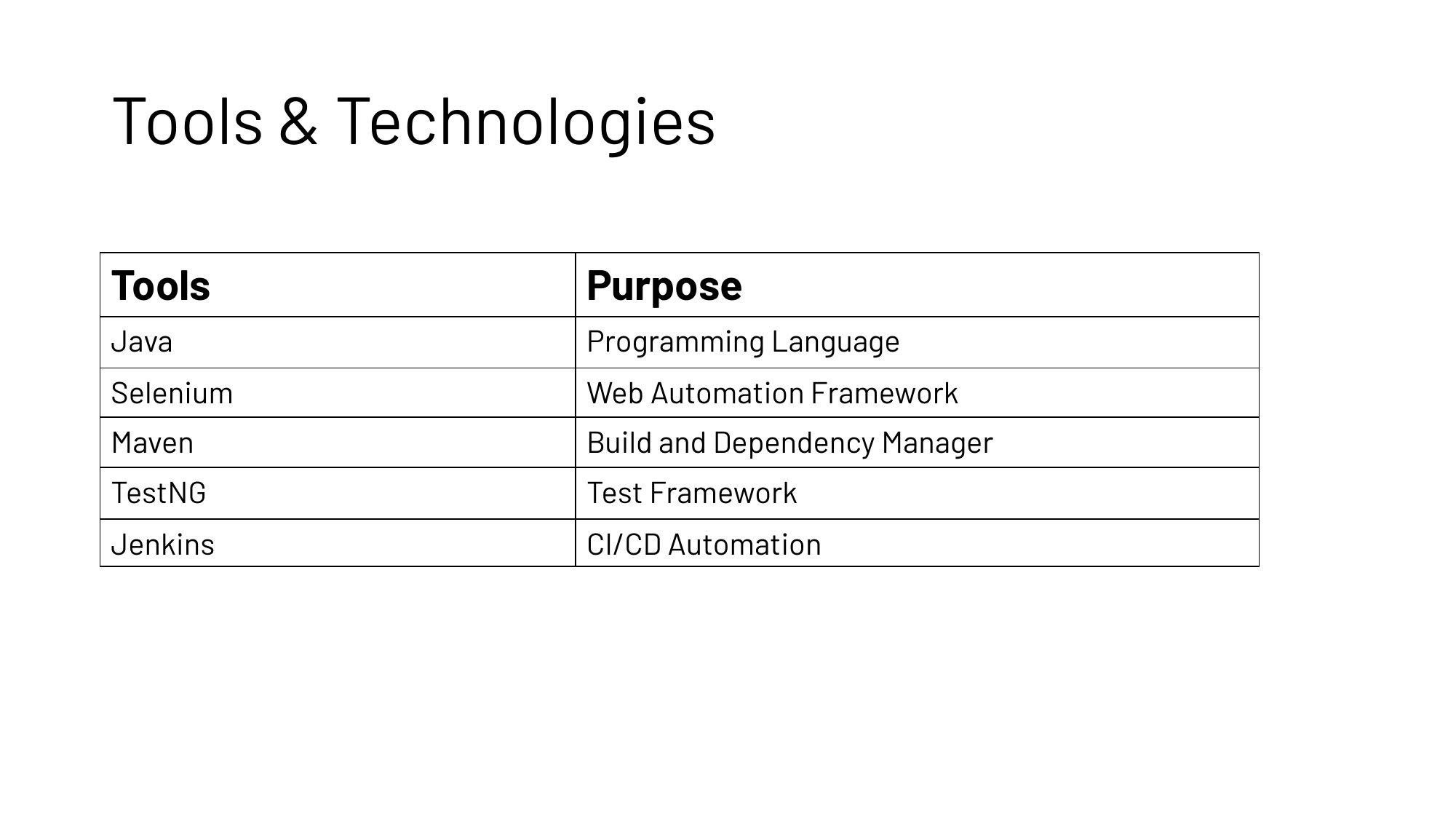

# Tools & Technologies
| Tools | Purpose |
| --- | --- |
| Java | Programming Language |
| Selenium | Web Automation Framework |
| Maven | Build and Dependency Manager |
| TestNG | Test Framework |
| Jenkins | CI/CD Automation |